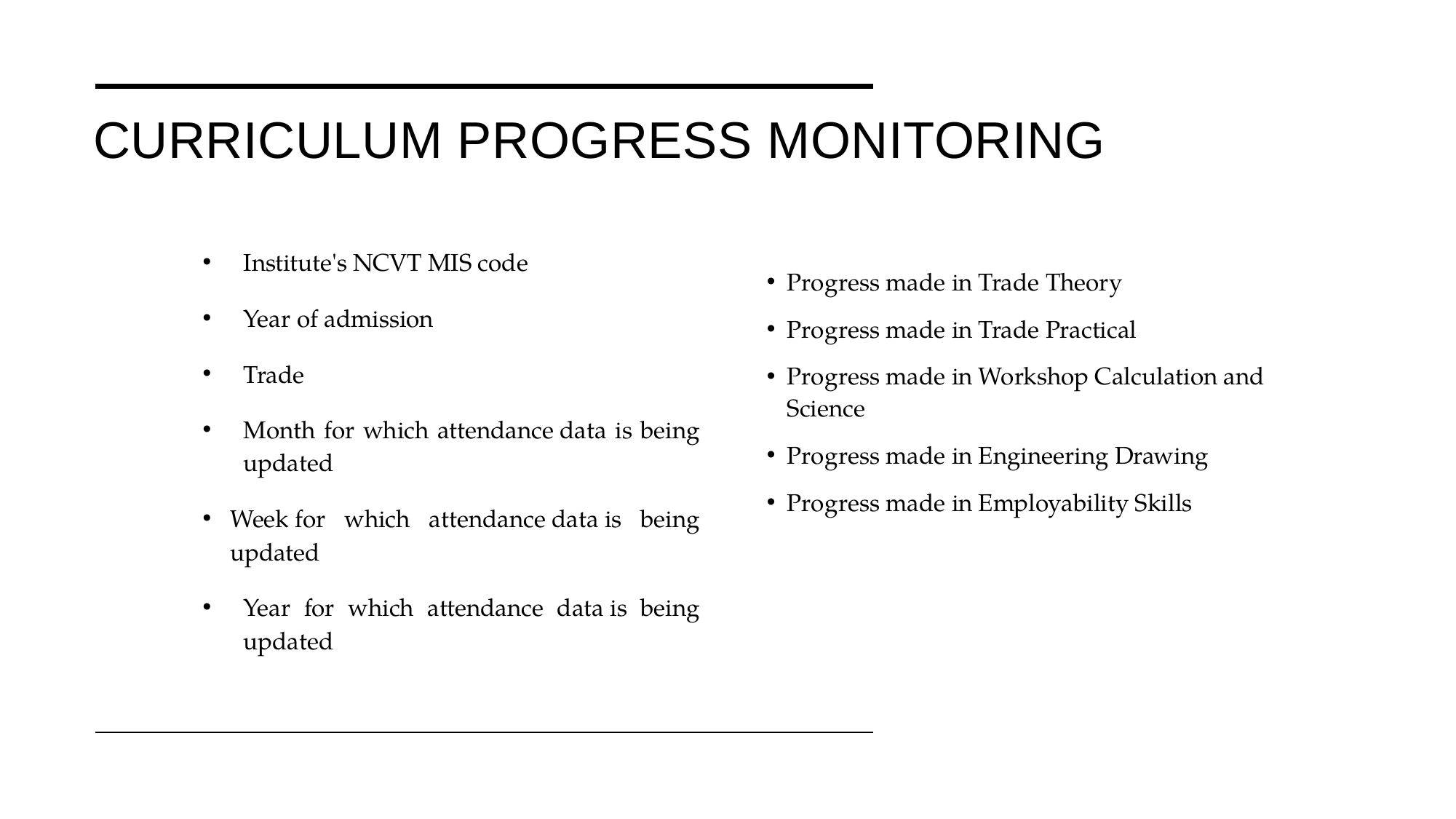

# CURRICULUM Progress Monitoring

Institute's NCVT MIS code
Year of admission
Trade
Month for which attendance data is being updated
Week for which attendance data is being updated
Year for which attendance data is being updated
Progress made in Trade Theory
Progress made in Trade Practical
Progress made in Workshop Calculation and Science
Progress made in Engineering Drawing
Progress made in Employability Skills